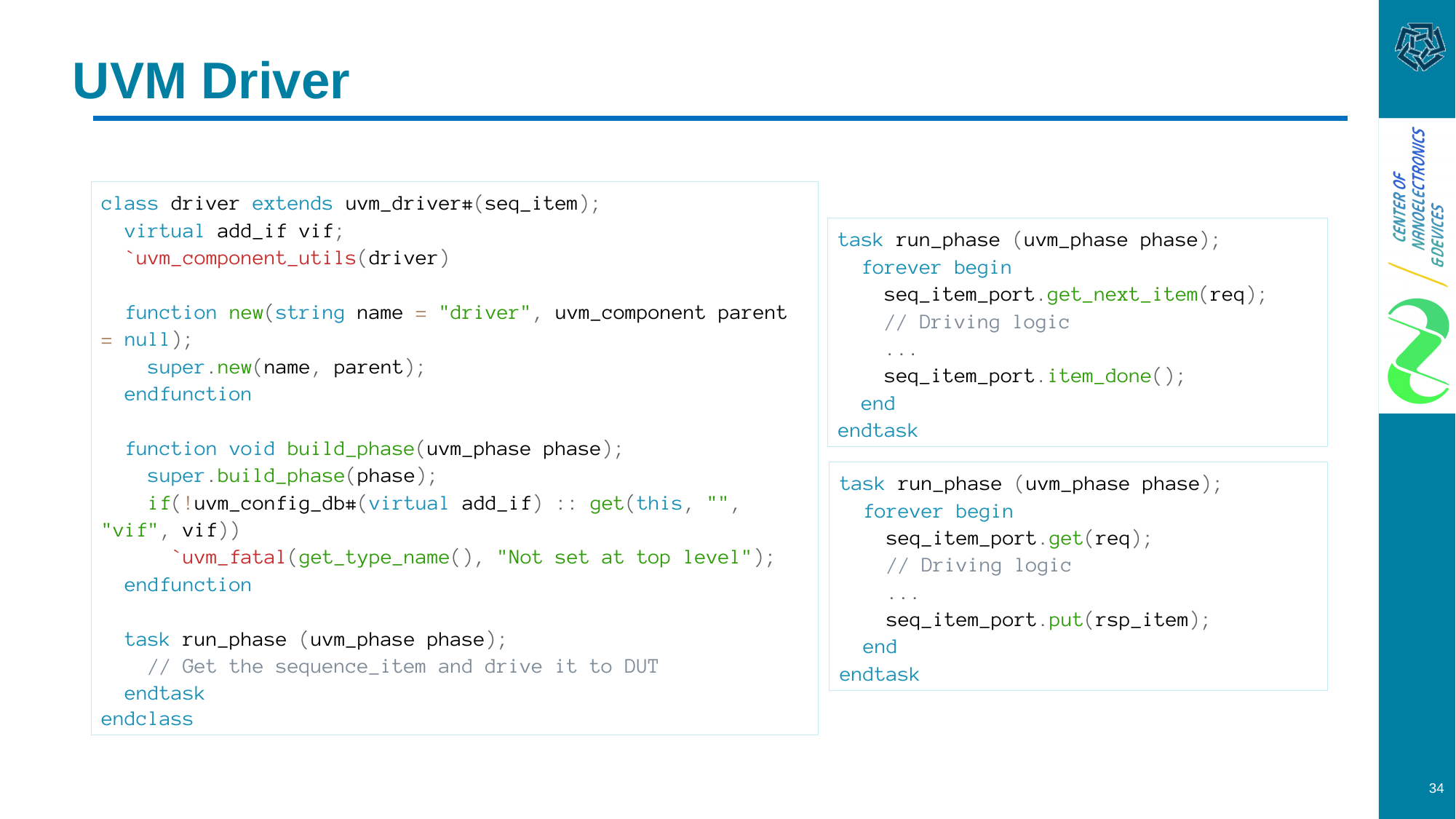

# UVM Driver
class driver extends uvm_driver#(seq_item);
  virtual add_if vif;
  `uvm_component_utils(driver)

  function new(string name = "driver", uvm_component parent = null);
    super.new(name, parent);
  endfunction

  function void build_phase(uvm_phase phase);
    super.build_phase(phase);
    if(!uvm_config_db#(virtual add_if) :: get(this, "", "vif", vif))
      `uvm_fatal(get_type_name(), "Not set at top level");
  endfunction

  task run_phase (uvm_phase phase);
    // Get the sequence_item and drive it to DUT
  endtask
endclass
task run_phase (uvm_phase phase);
  forever begin
    seq_item_port.get_next_item(req);
    // Driving logic
    ...
    seq_item_port.item_done();
  end
endtask
task run_phase (uvm_phase phase);
  forever begin
    seq_item_port.get(req);
    // Driving logic
    ...
    seq_item_port.put(rsp_item);
  end
endtask
34